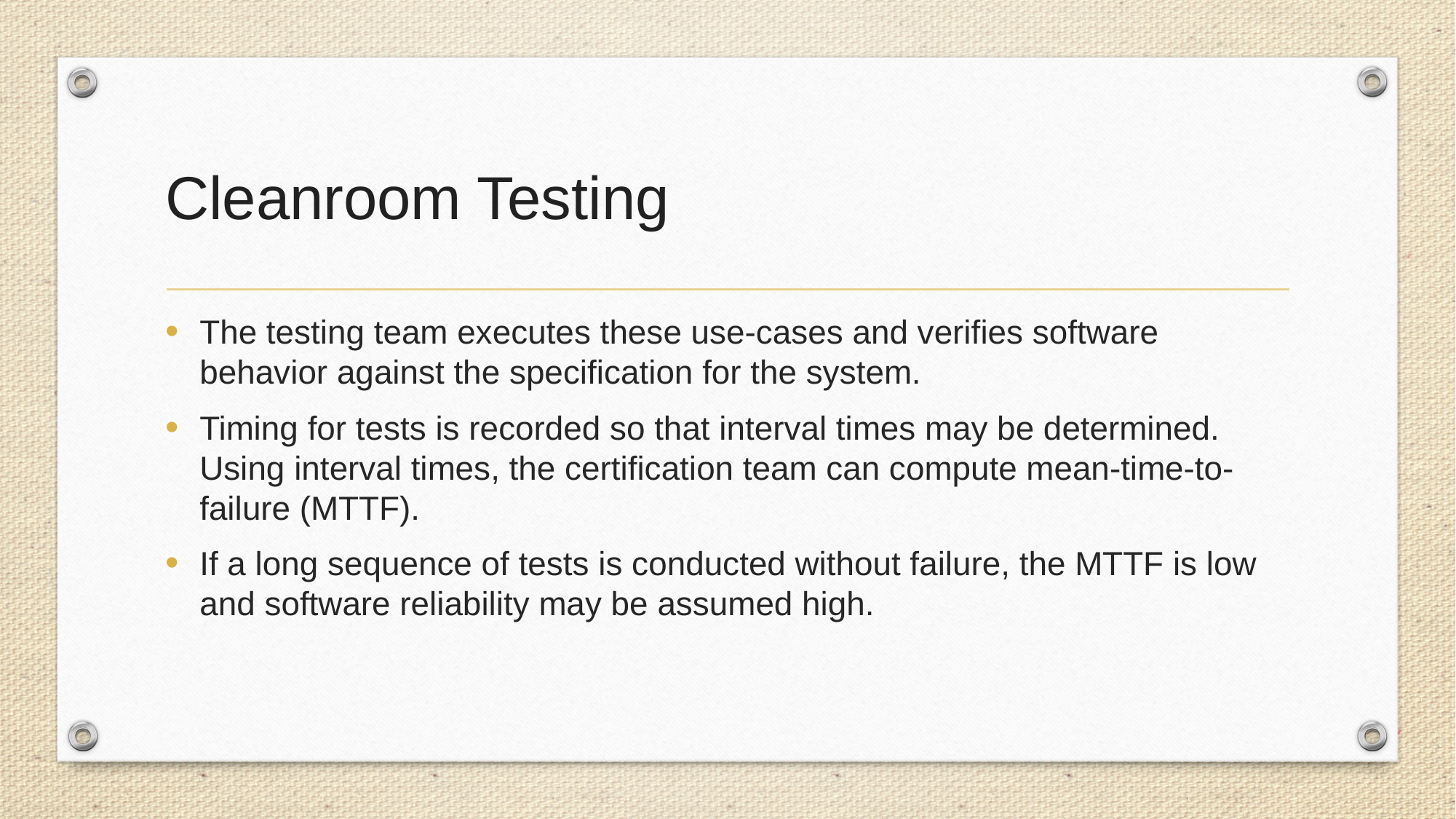

# Cleanroom Testing
The testing team executes these use-cases and verifies software behavior against the specification for the system.
Timing for tests is recorded so that interval times may be determined. Using interval times, the certification team can compute mean-time-to-failure (MTTF).
If a long sequence of tests is conducted without failure, the MTTF is low and software reliability may be assumed high.